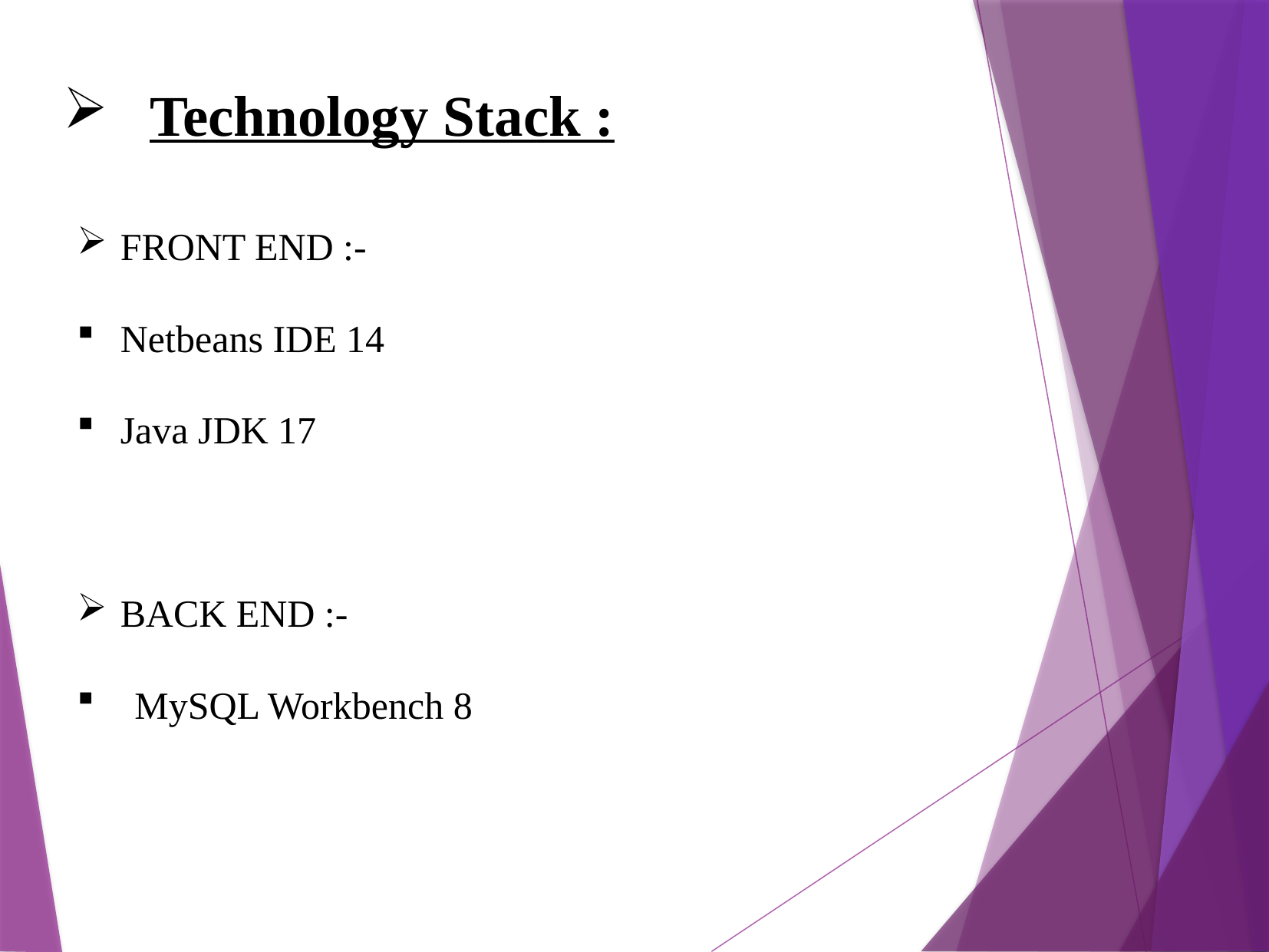

Technology Stack :
FRONT END :-
Netbeans IDE 14
Java JDK 17

BACK END :-
MySQL Workbench 8